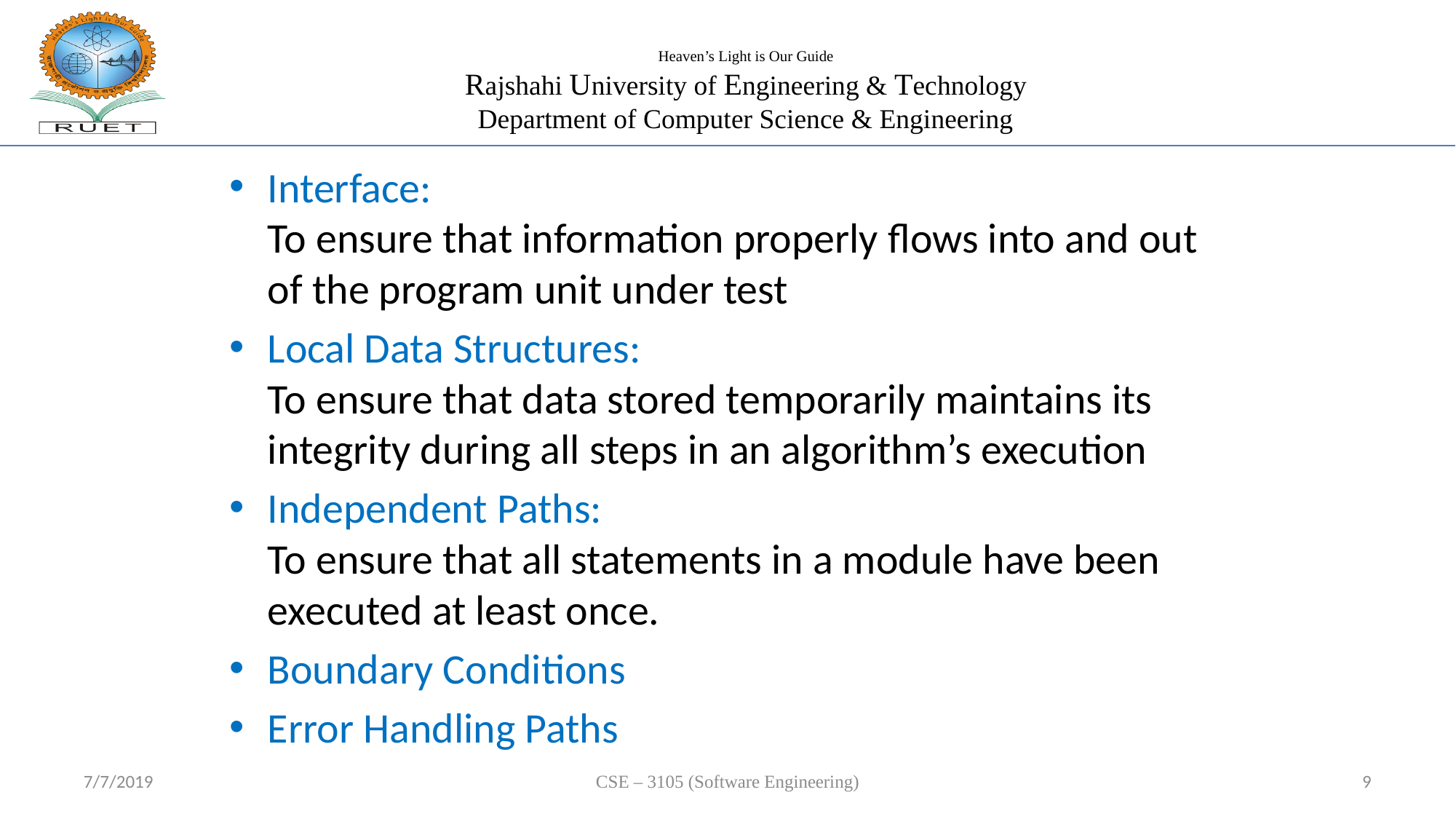

Interface:
To ensure that information properly flows into and out of the program unit under test
Local Data Structures:
To ensure that data stored temporarily maintains its integrity during all steps in an algorithm’s execution
Independent Paths:
To ensure that all statements in a module have been executed at least once.
Boundary Conditions
Error Handling Paths
7/7/2019